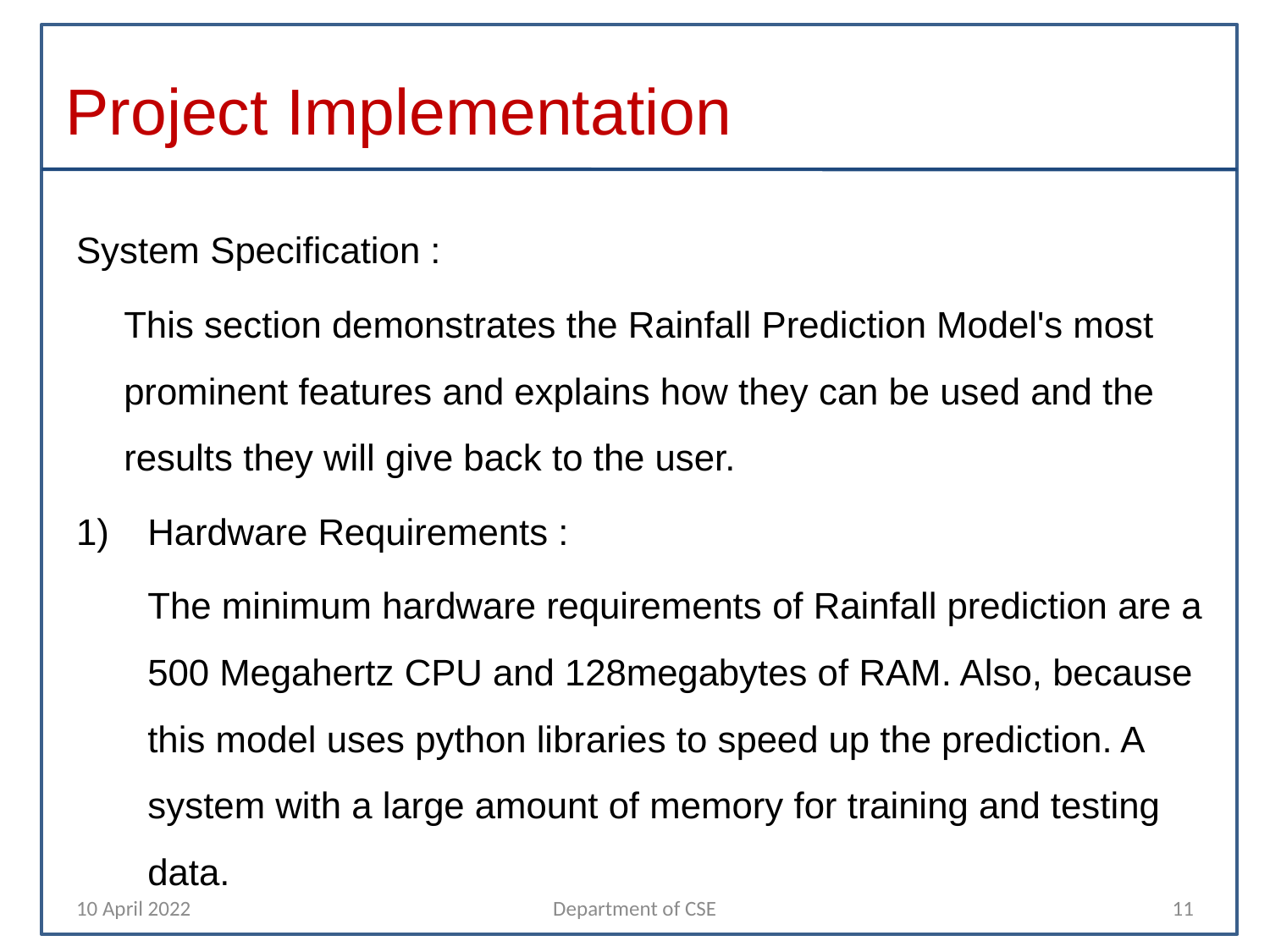

# Project Implementation
System Specification :
	This section demonstrates the Rainfall Prediction Model's most prominent features and explains how they can be used and the results they will give back to the user.
Hardware Requirements :
	The minimum hardware requirements of Rainfall prediction are a 500 Megahertz CPU and 128megabytes of RAM. Also, because this model uses python libraries to speed up the prediction. A system with a large amount of memory for training and testing data.
10 April 2022
Department of CSE
11